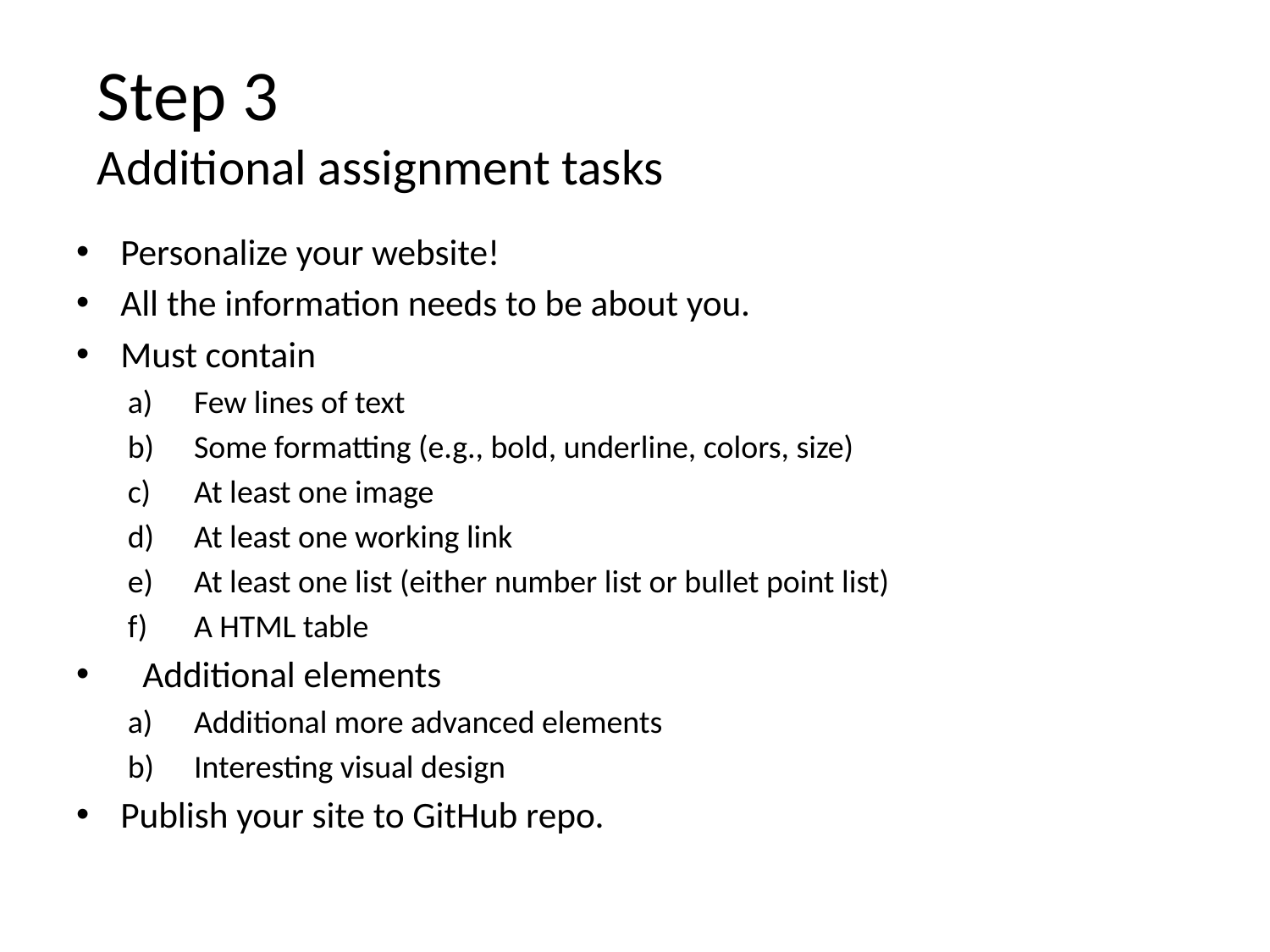

Step 3
Additional assignment tasks
Personalize your website!
All the information needs to be about you.
Must contain
Few lines of text
Some formatting (e.g., bold, underline, colors, size)
At least one image
At least one working link
At least one list (either number list or bullet point list)
A HTML table
Additional elements
Additional more advanced elements
Interesting visual design
Publish your site to GitHub repo.